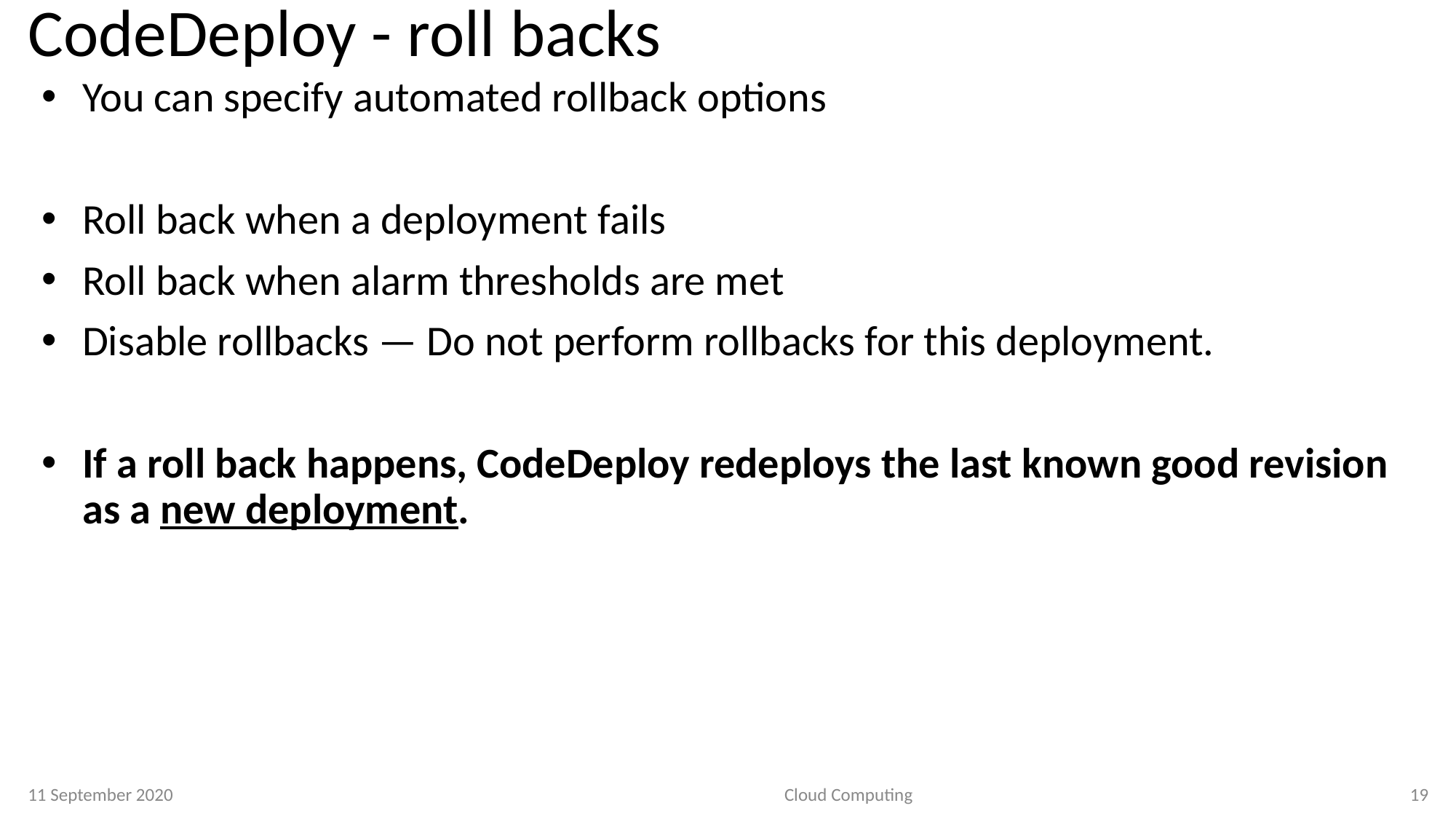

# CodeDeploy - roll backs
You can specify automated rollback options

Roll back when a deployment fails
Roll back when alarm thresholds are met
Disable rollbacks — Do not perform rollbacks for this deployment.

If a roll back happens, CodeDeploy redeploys the last known good revision as a new deployment.
11 September 2020
Cloud Computing
19